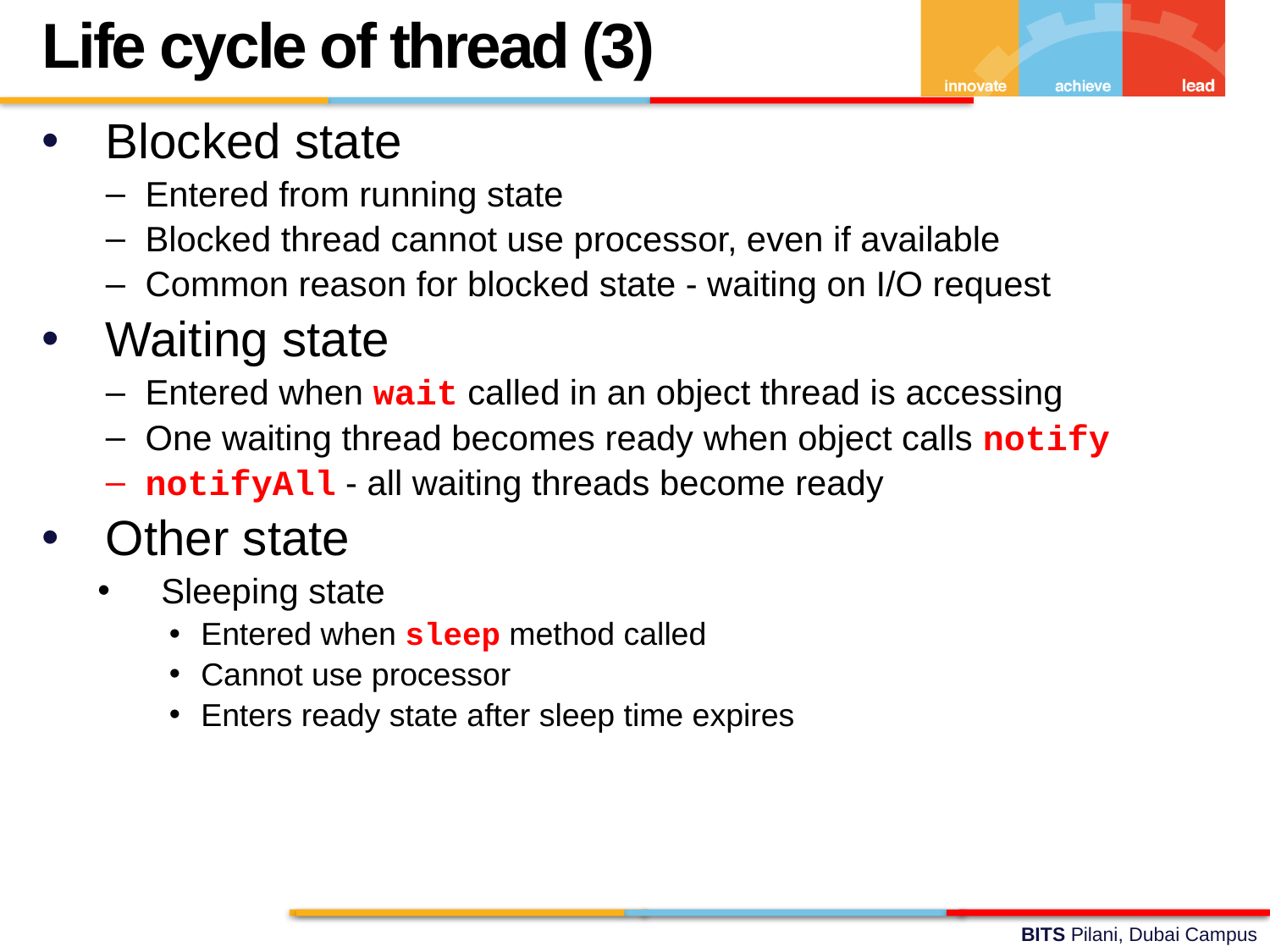

Life cycle of thread (3)
Blocked state
Entered from running state
Blocked thread cannot use processor, even if available
Common reason for blocked state - waiting on I/O request
Waiting state
Entered when wait called in an object thread is accessing
One waiting thread becomes ready when object calls notify
notifyAll - all waiting threads become ready
Other state
Sleeping state
Entered when sleep method called
Cannot use processor
Enters ready state after sleep time expires